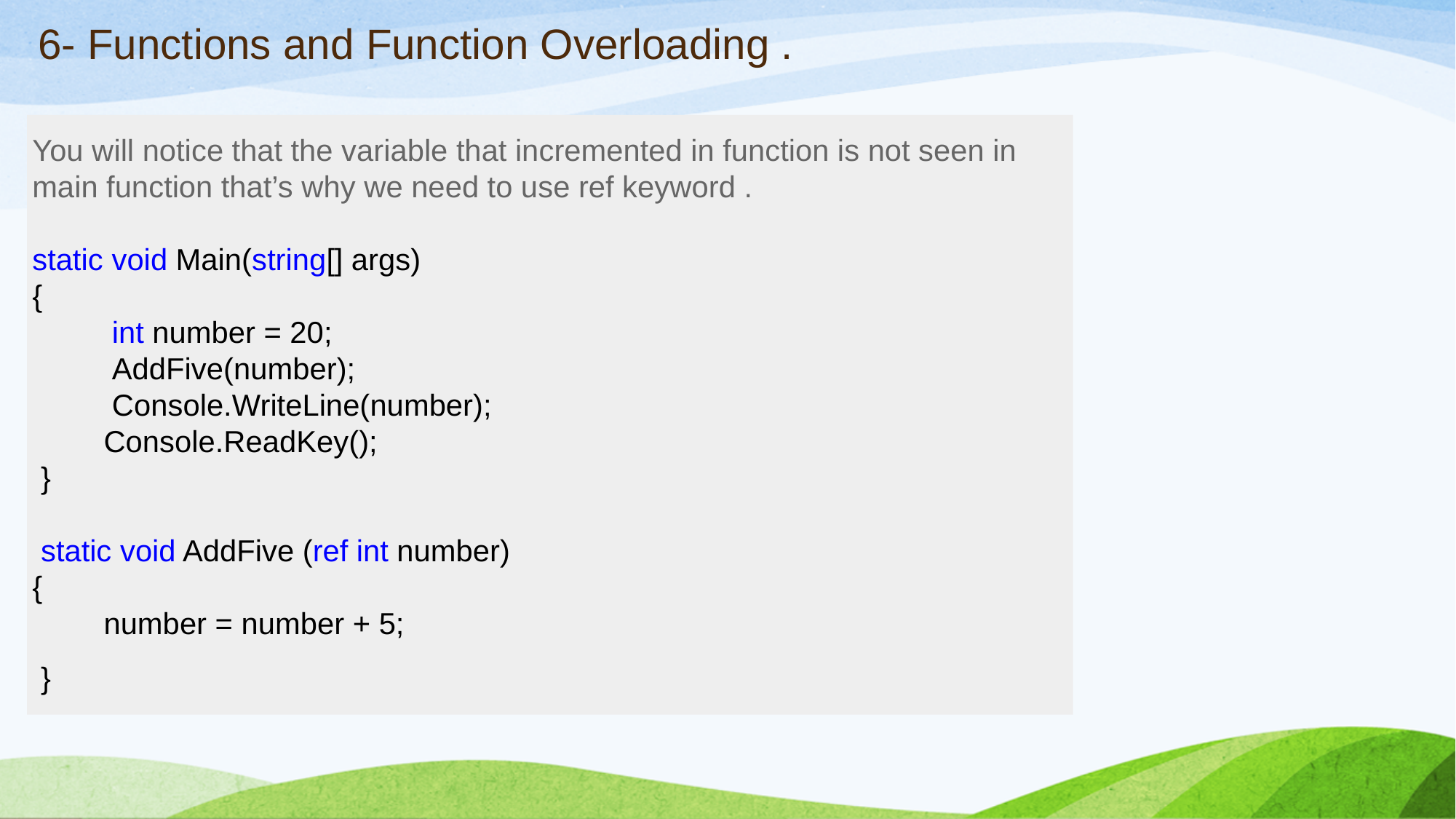

# 6- Functions and Function Overloading .
You will notice that the variable that incremented in function is not seen in main function that’s why we need to use ref keyword .

static void Main(string[] args)
{
   int number = 20;
   AddFive(number);
   Console.WriteLine(number);
  Console.ReadKey();
 }

 static void AddFive (ref int number)
{
  number = number + 5;
 }